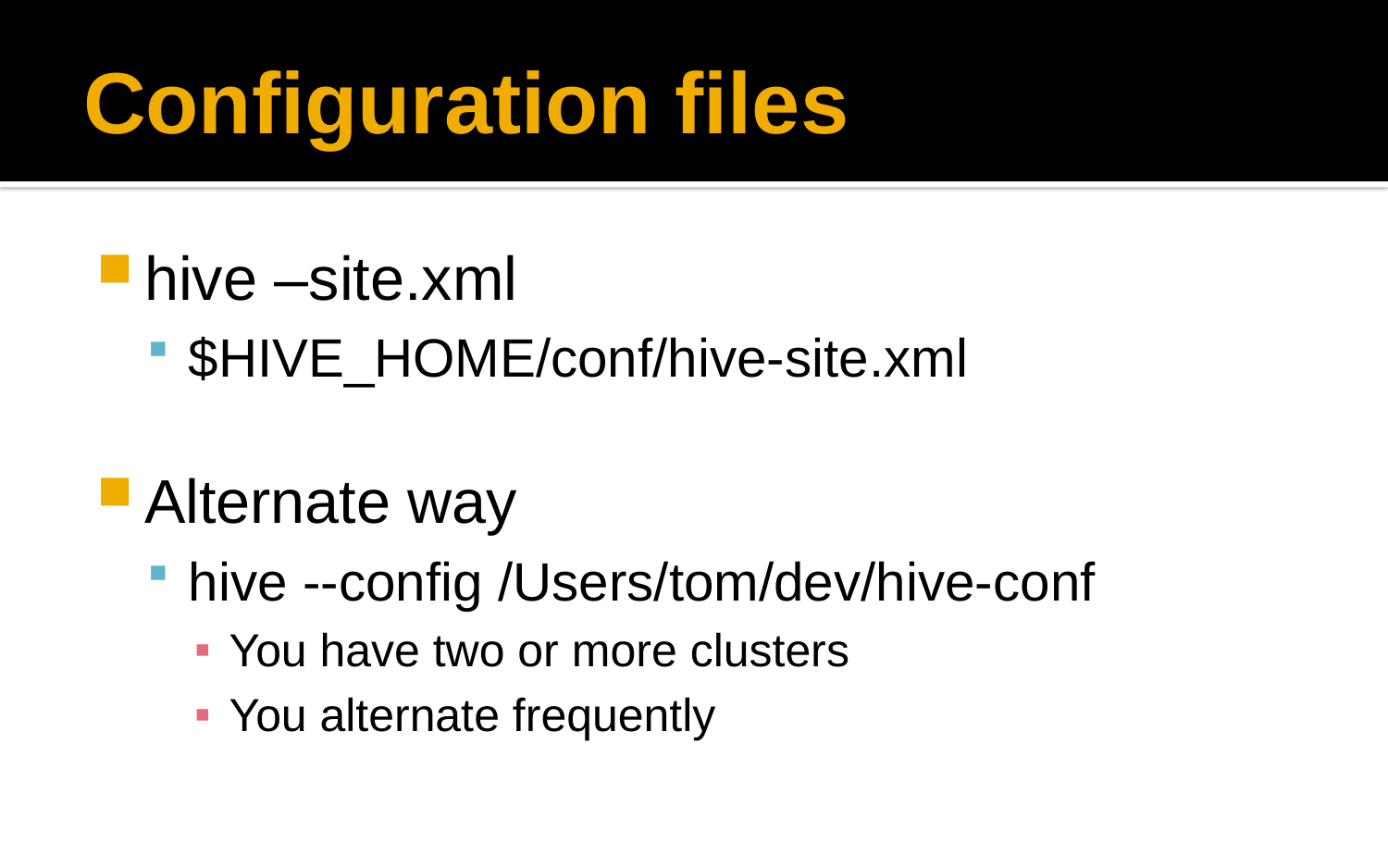

# Configuration files
hive –site.xml
$HIVE_HOME/conf/hive-site.xml

Alternate way
hive --config /Users/tom/dev/hive-conf
You have two or more clusters
You alternate frequently